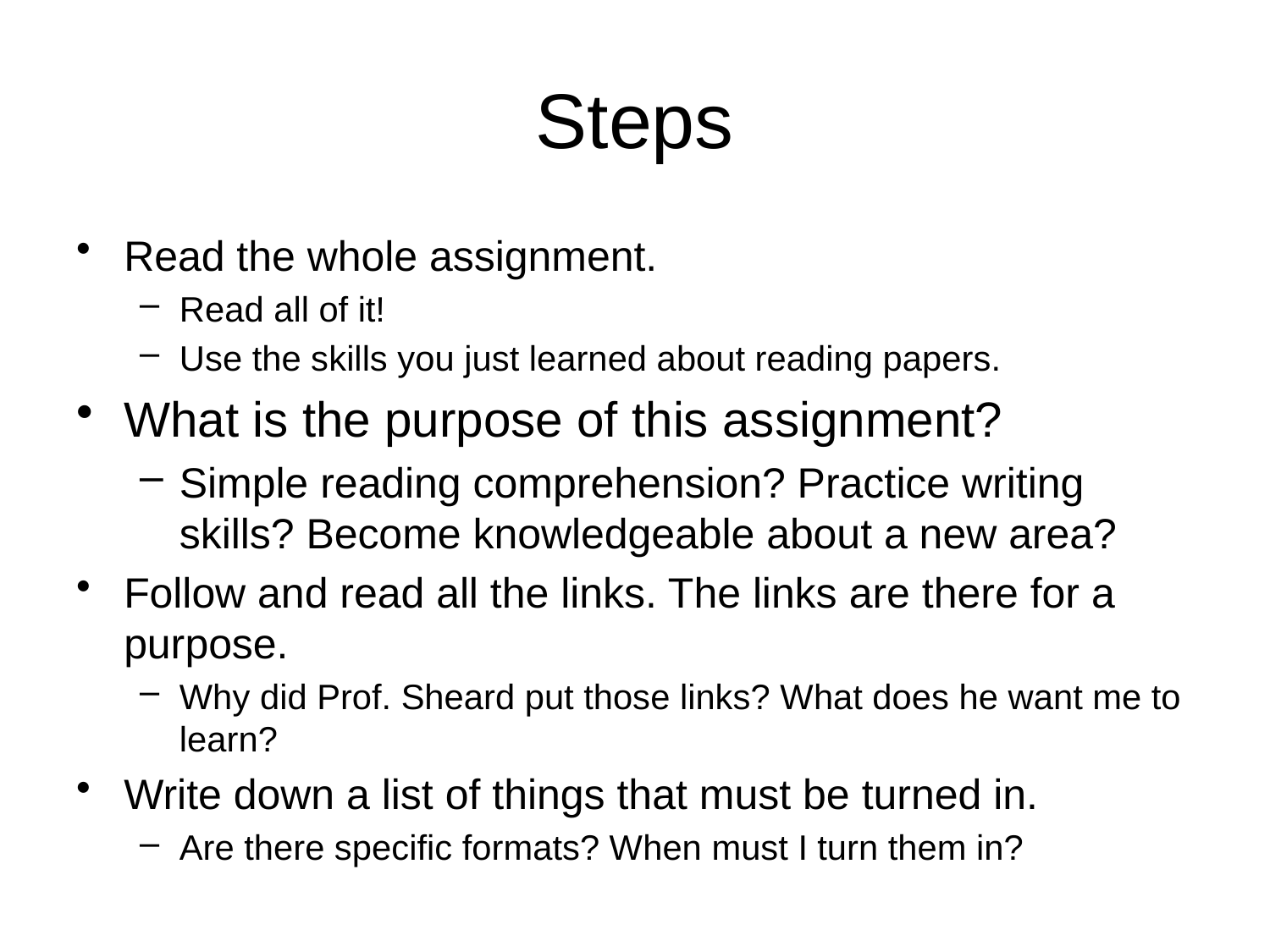

# Steps
Read the whole assignment.
Read all of it!
Use the skills you just learned about reading papers.
What is the purpose of this assignment?
Simple reading comprehension? Practice writing skills? Become knowledgeable about a new area?
Follow and read all the links. The links are there for a purpose.
Why did Prof. Sheard put those links? What does he want me to learn?
Write down a list of things that must be turned in.
Are there specific formats? When must I turn them in?